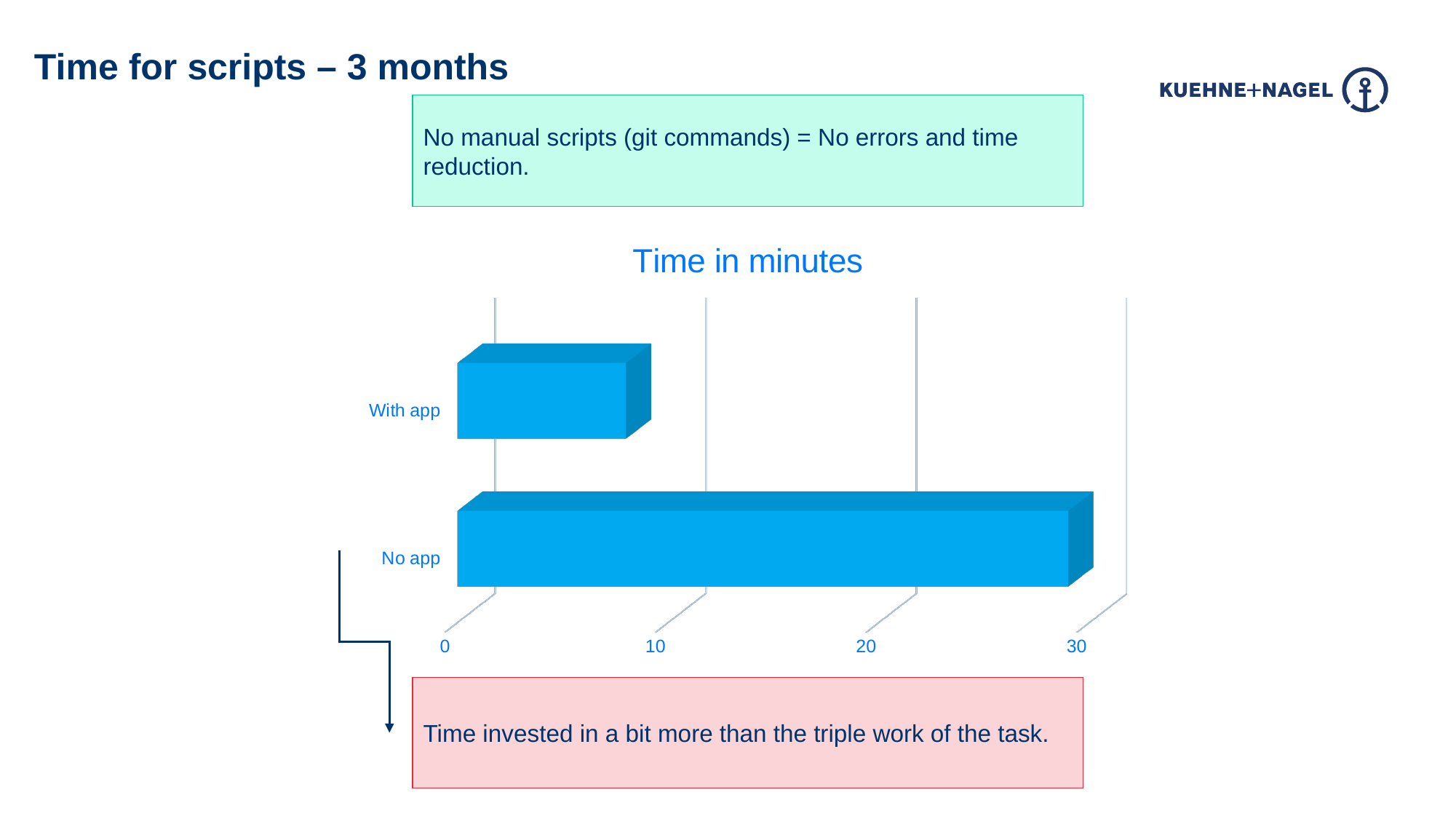

# Time for scripts – 3 months
No manual scripts (git commands) = No errors and time reduction.

[unsupported chart]

Time invested in a bit more than the triple work of the task.